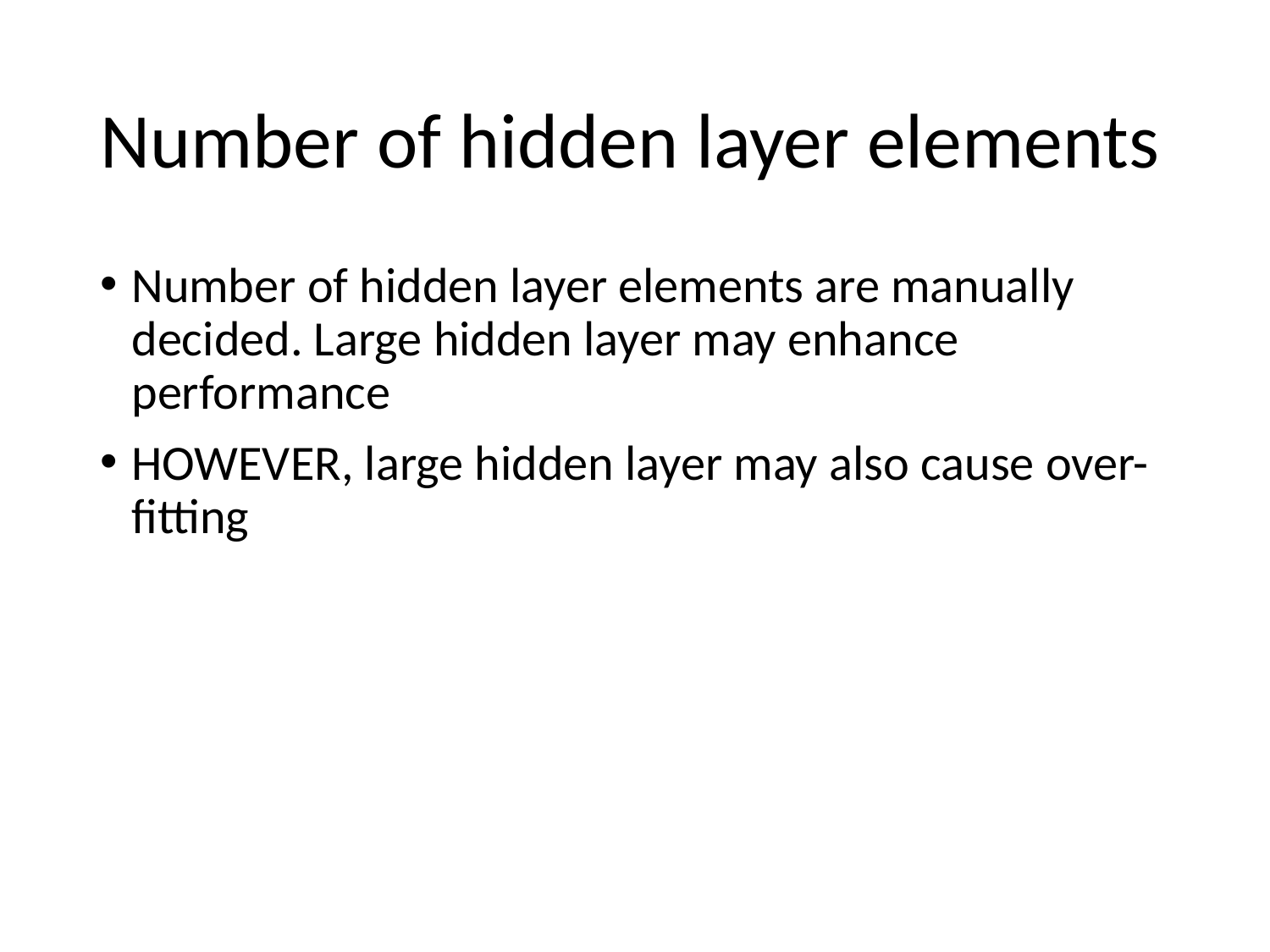

# Number of hidden layer elements
Number of hidden layer elements are manually decided. Large hidden layer may enhance performance
HOWEVER, large hidden layer may also cause over-fitting